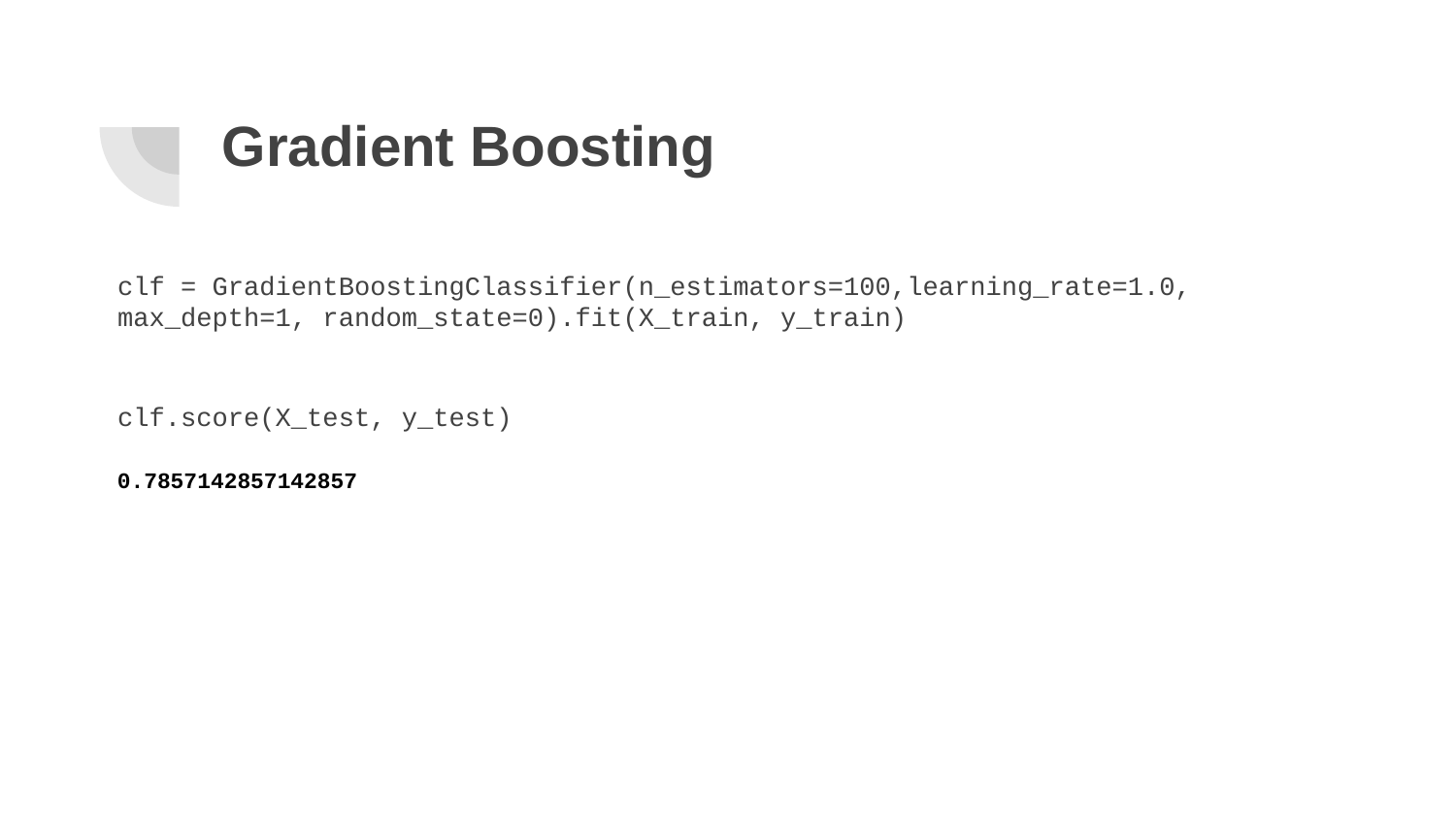

# Gradient Boosting
clf = GradientBoostingClassifier(n_estimators=100,learning_rate=1.0, max_depth=1, random_state=0).fit(X_train, y_train)

clf.score(X_test, y_test)
0.7857142857142857